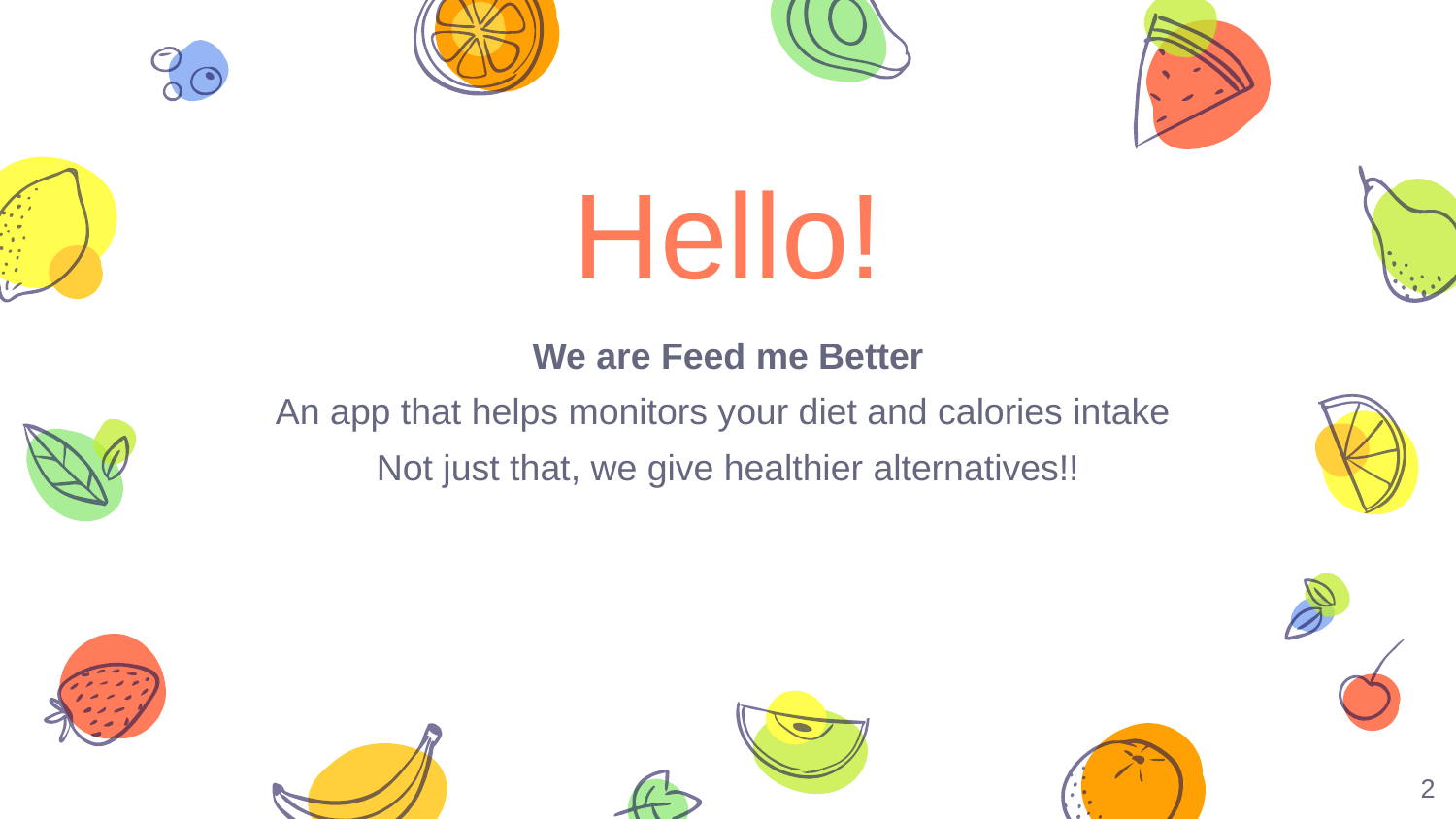

Hello!
We are Feed me Better
An app that helps monitors your diet and calories intake
Not just that, we give healthier alternatives!!
2